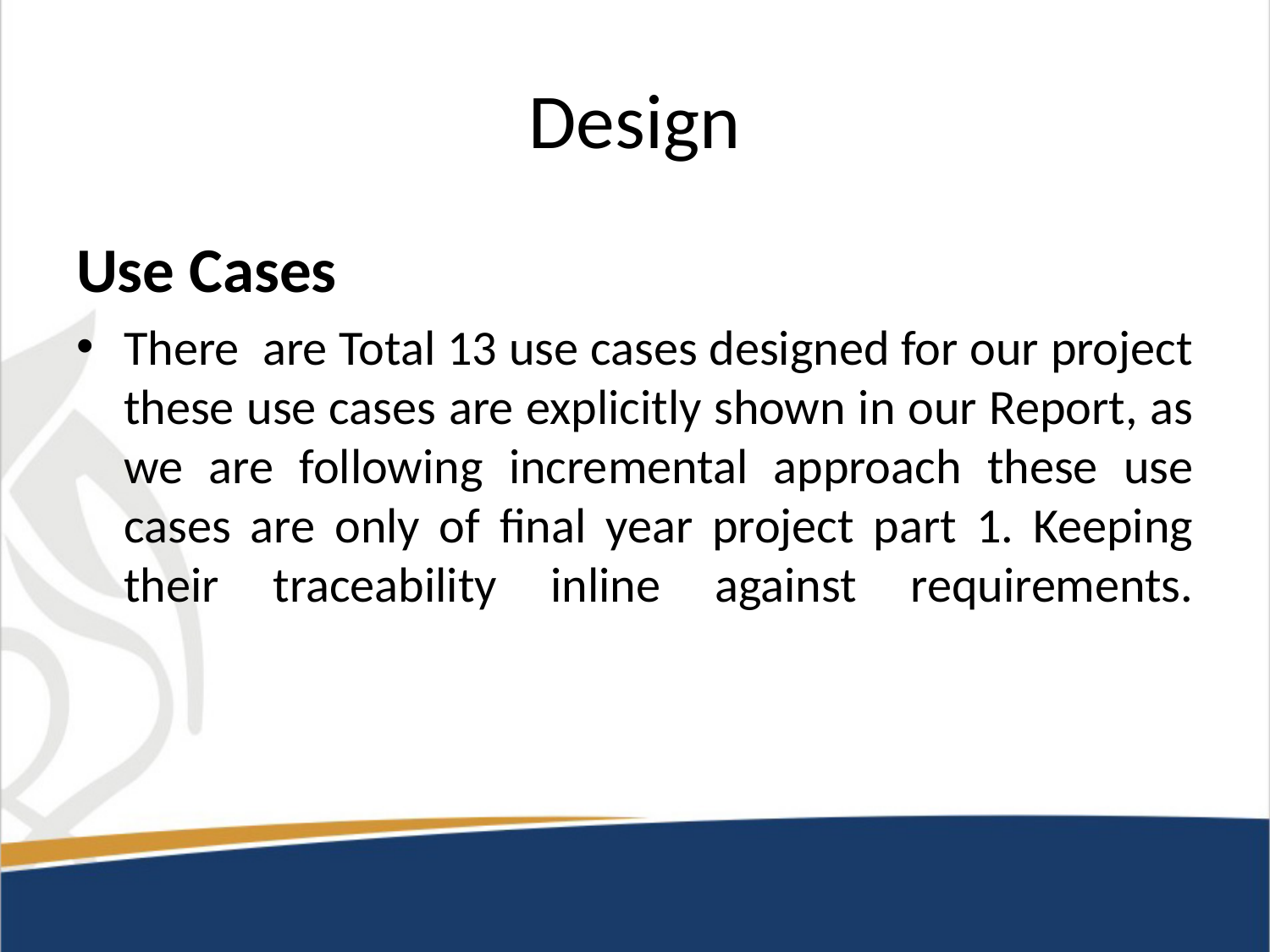

# Design
Use Cases
There  are Total 13 use cases designed for our project these use cases are explicitly shown in our Report, as we are following incremental approach these use cases are only of final year project part 1. Keeping their traceability inline against requirements.